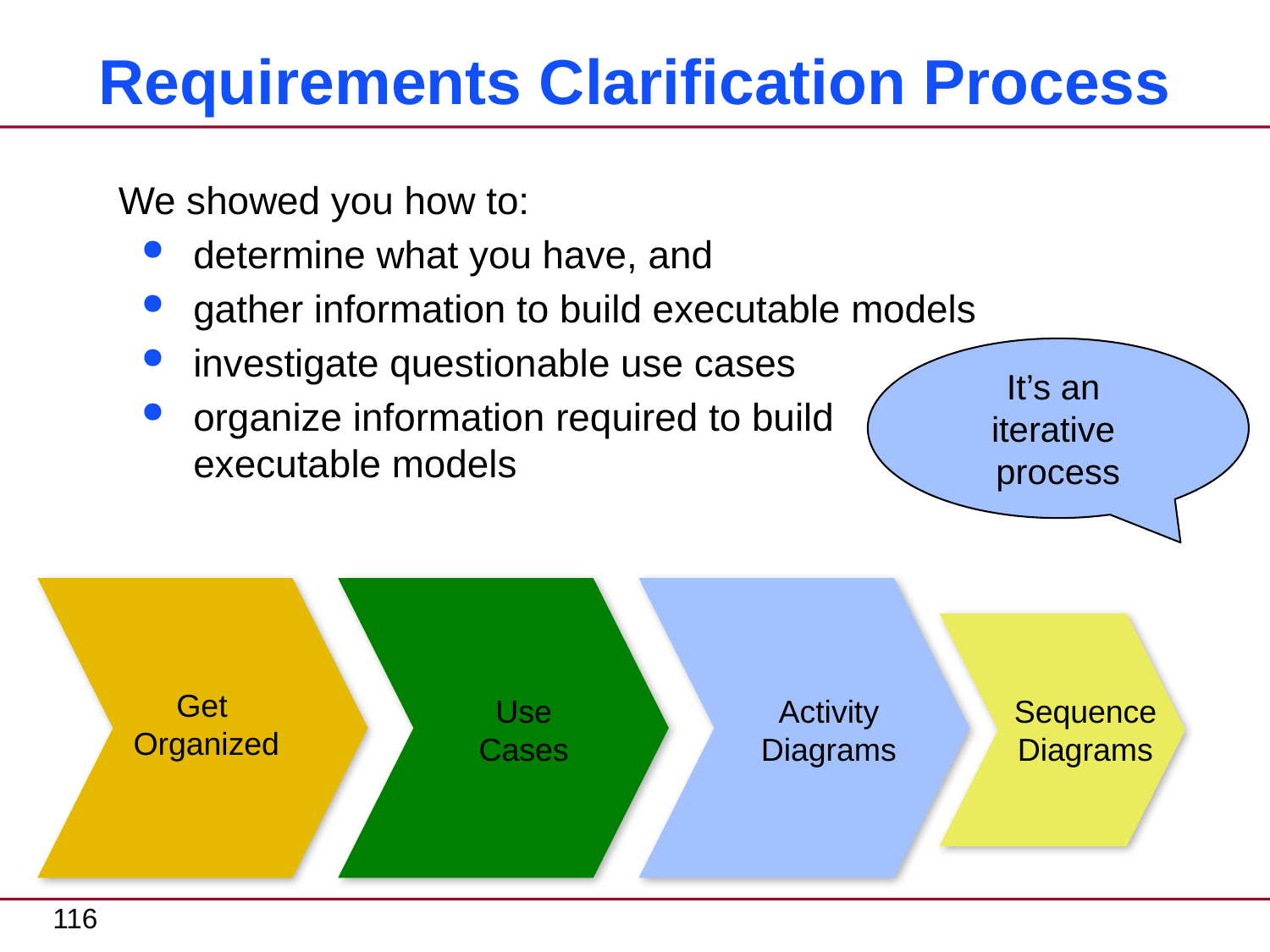

# Requirements Clarification Process
We showed you how to:
determine what you have, and
gather information to build executable models
investigate questionable use cases
organize information required to build
executable models
It’s an
iterative
process

Get
Organized
Use
Cases
Activity Diagrams
Sequence Diagrams